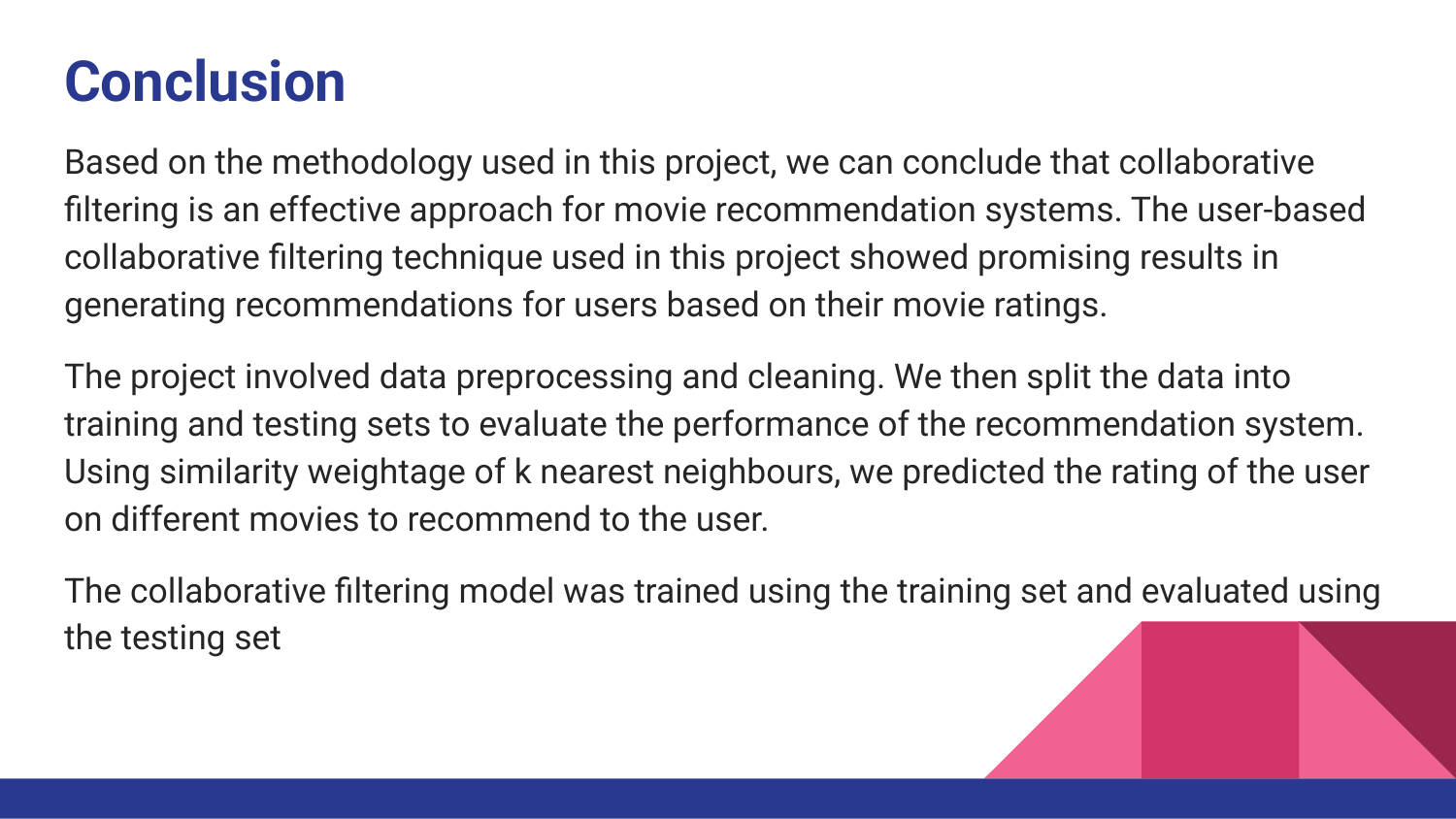

# Conclusion
Based on the methodology used in this project, we can conclude that collaborative filtering is an effective approach for movie recommendation systems. The user-based collaborative filtering technique used in this project showed promising results in generating recommendations for users based on their movie ratings.
The project involved data preprocessing and cleaning. We then split the data into training and testing sets to evaluate the performance of the recommendation system. Using similarity weightage of k nearest neighbours, we predicted the rating of the user on different movies to recommend to the user.
The collaborative filtering model was trained using the training set and evaluated using the testing set